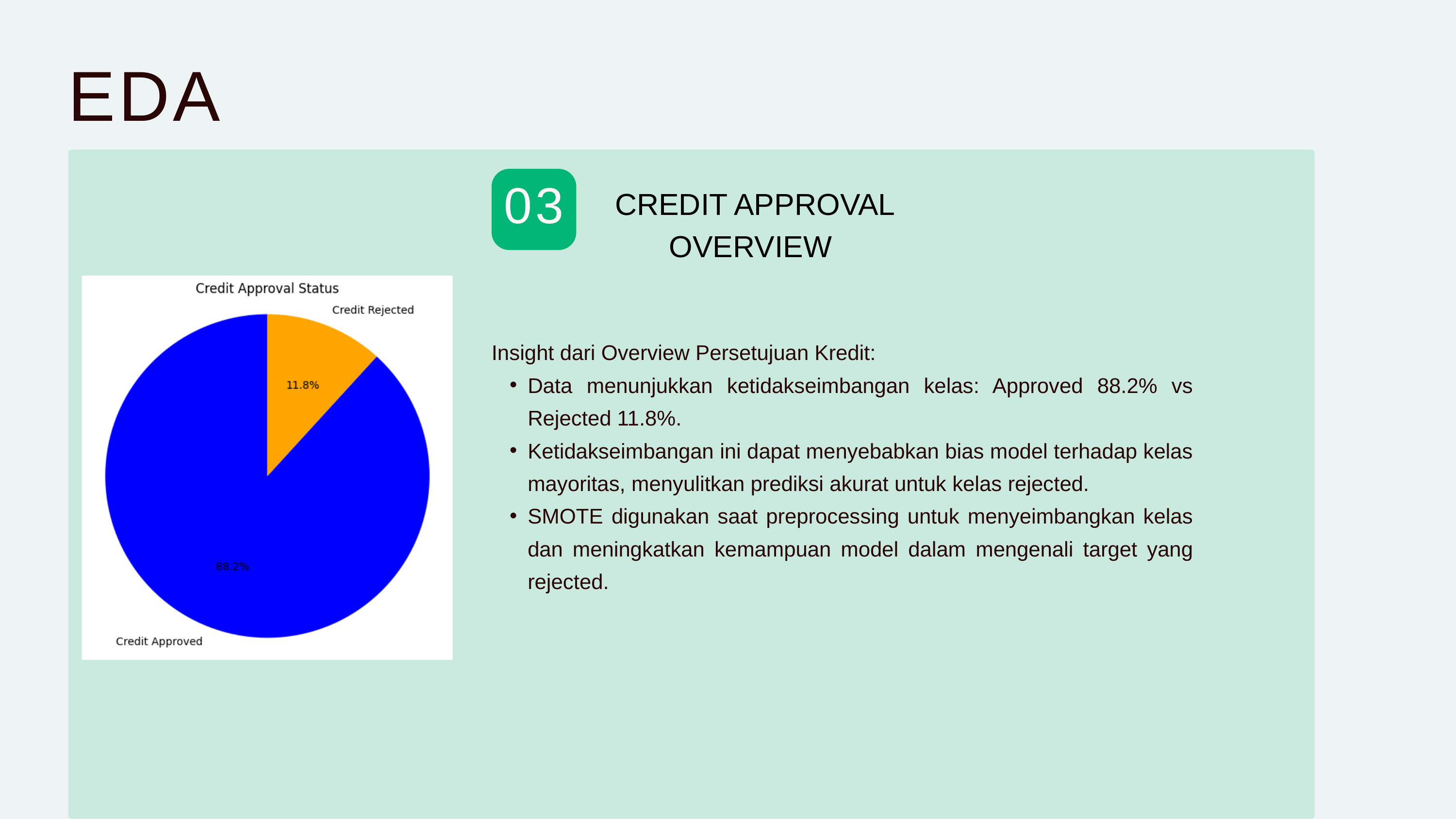

EDA

03
CREDIT APPROVAL OVERVIEW

Insight dari Overview Persetujuan Kredit:
Data menunjukkan ketidakseimbangan kelas: Approved 88.2% vs Rejected 11.8%.
Ketidakseimbangan ini dapat menyebabkan bias model terhadap kelas mayoritas, menyulitkan prediksi akurat untuk kelas rejected.
SMOTE digunakan saat preprocessing untuk menyeimbangkan kelas dan meningkatkan kemampuan model dalam mengenali target yang rejected.